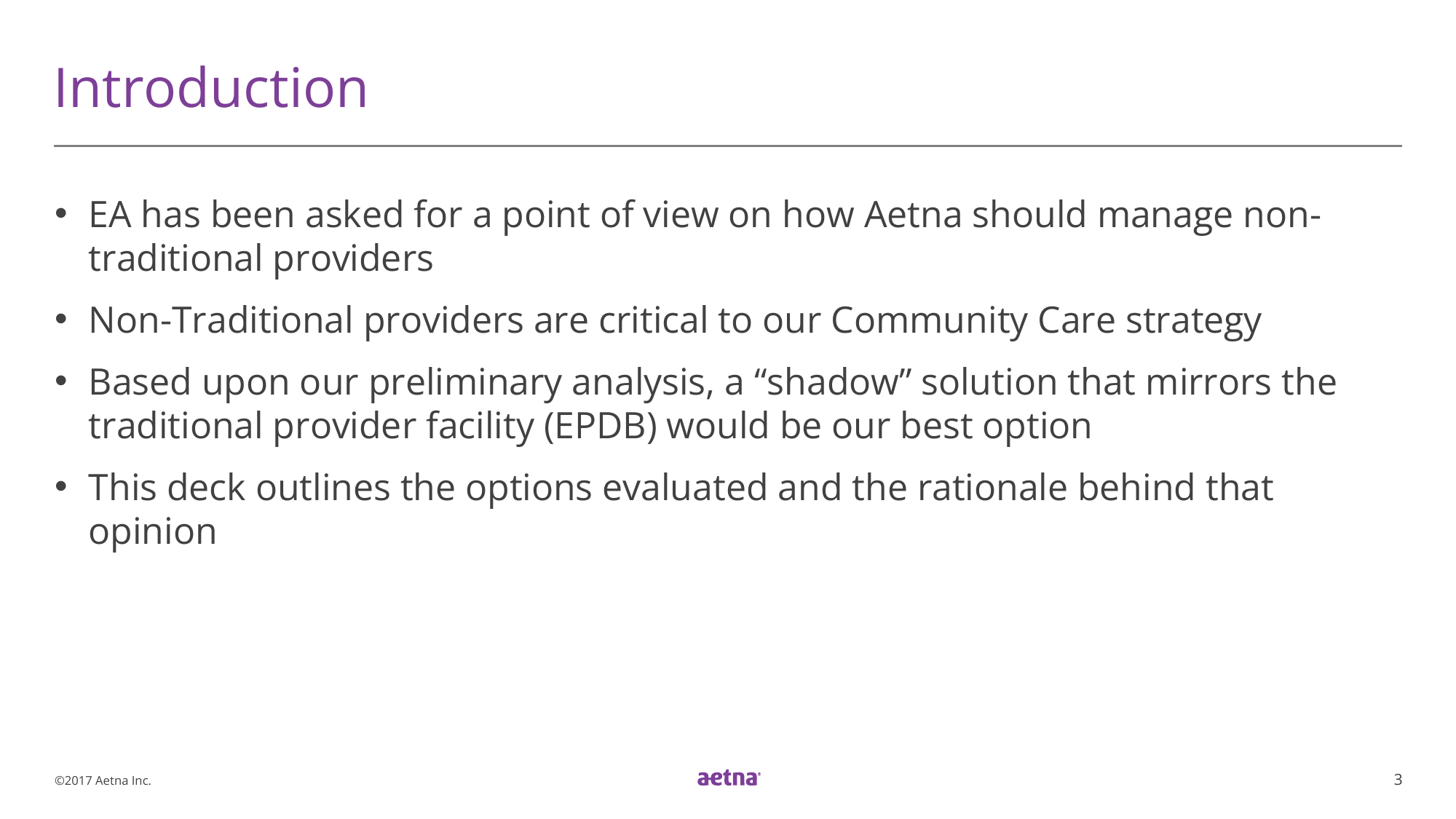

# Introduction
EA has been asked for a point of view on how Aetna should manage non-traditional providers
Non-Traditional providers are critical to our Community Care strategy
Based upon our preliminary analysis, a “shadow” solution that mirrors the traditional provider facility (EPDB) would be our best option
This deck outlines the options evaluated and the rationale behind that opinion